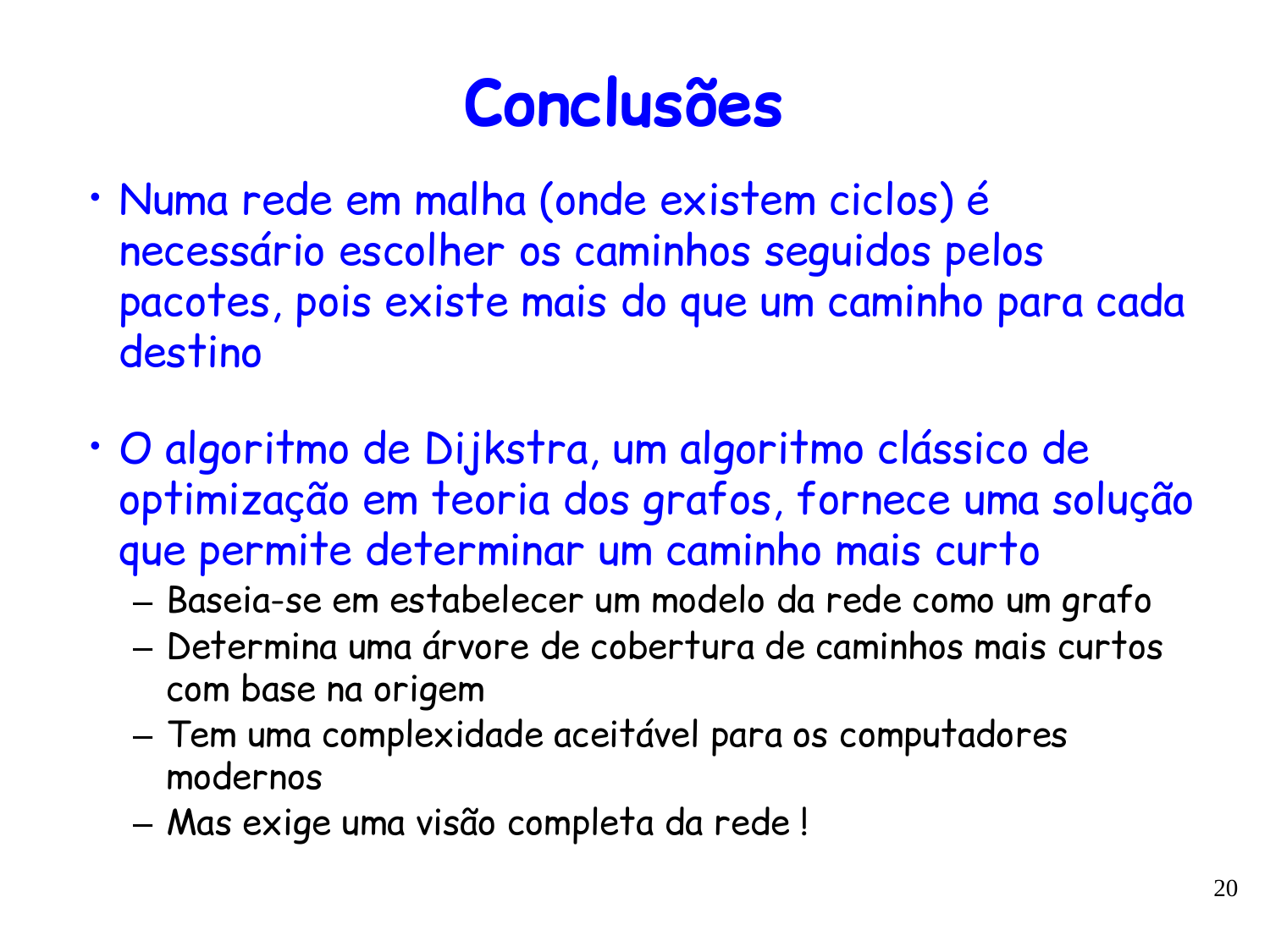

# Conclusões
Numa rede em malha (onde existem ciclos) é necessário escolher os caminhos seguidos pelos pacotes, pois existe mais do que um caminho para cada destino

O algoritmo de Dijkstra, um algoritmo clássico de optimização em teoria dos grafos, fornece uma solução que permite determinar um caminho mais curto
Baseia-se em estabelecer um modelo da rede como um grafo
Determina uma árvore de cobertura de caminhos mais curtos com base na origem
Tem uma complexidade aceitável para os computadores modernos
Mas exige uma visão completa da rede !
20